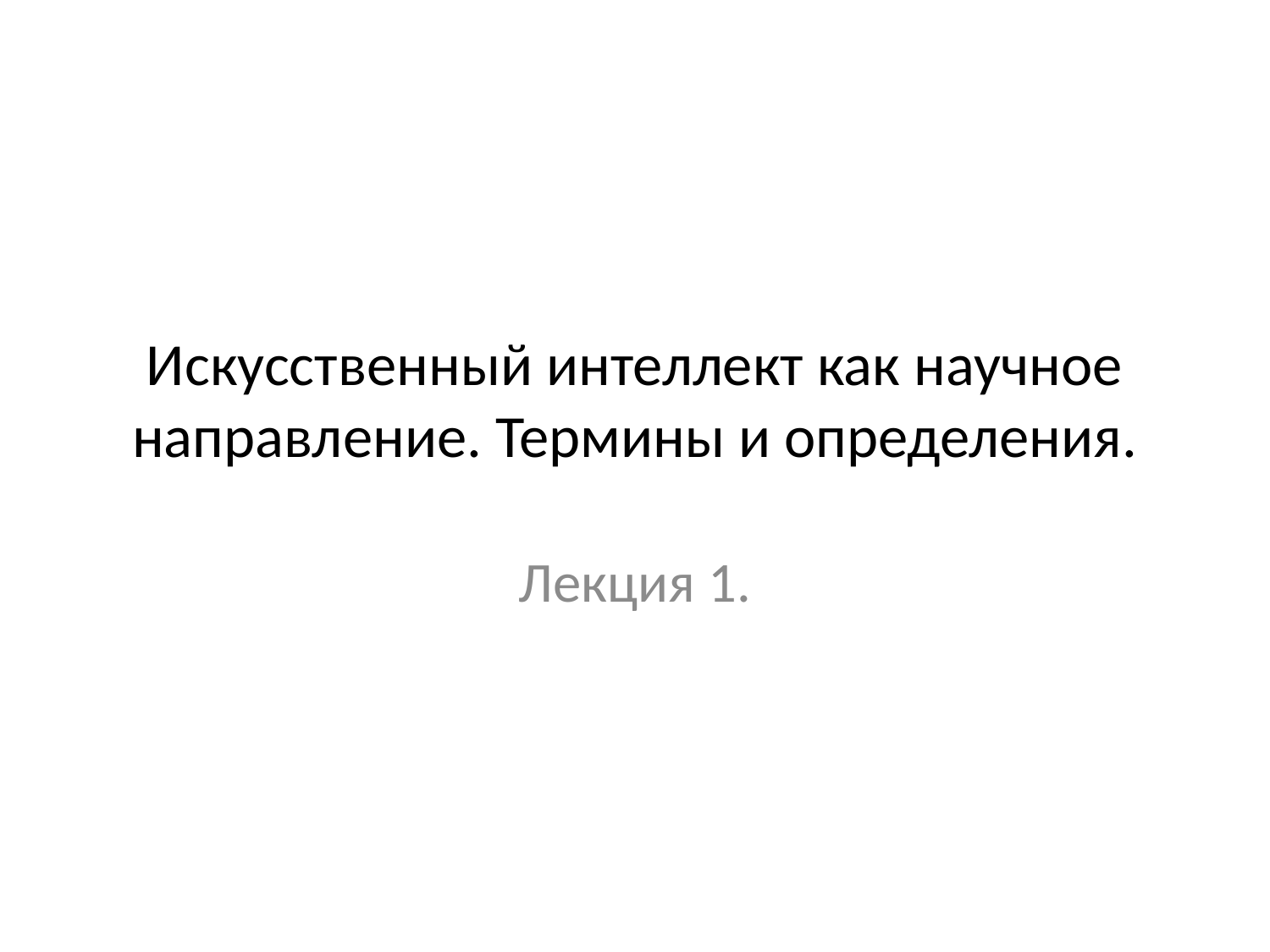

# Искусственный интеллект как научное направление. Термины и определения.
Лекция 1.